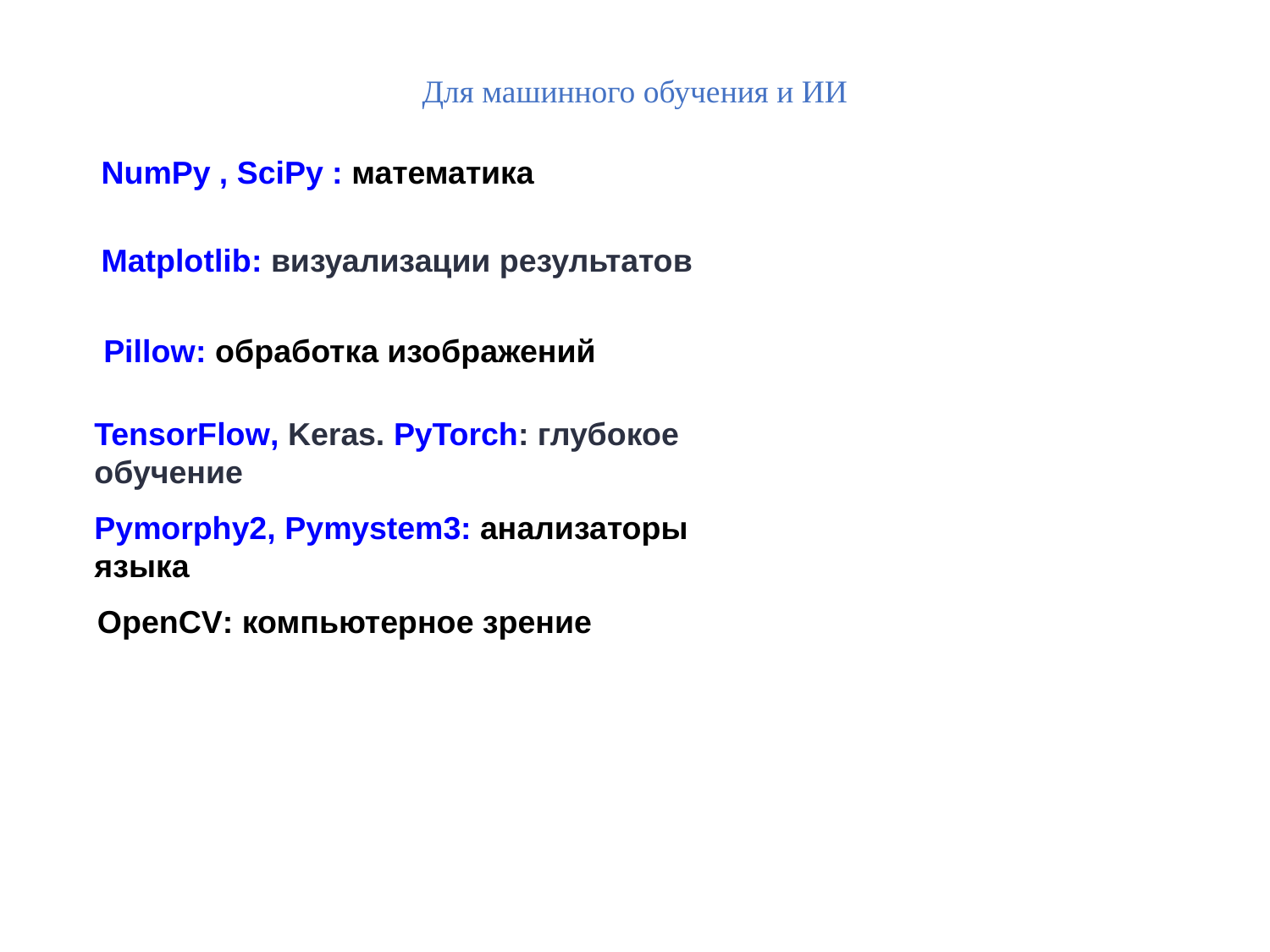

# Для машинного обучения и ИИ
NumPy , SciPy : математика
Matplotlib: визуализации результатов
Pillow: обработка изображений
TensorFlow, Keras. PyTorch: глубокое обучение
Pymorphy2, Pymystem3: анализаторы языка
OpenCV: компьютерное зрение